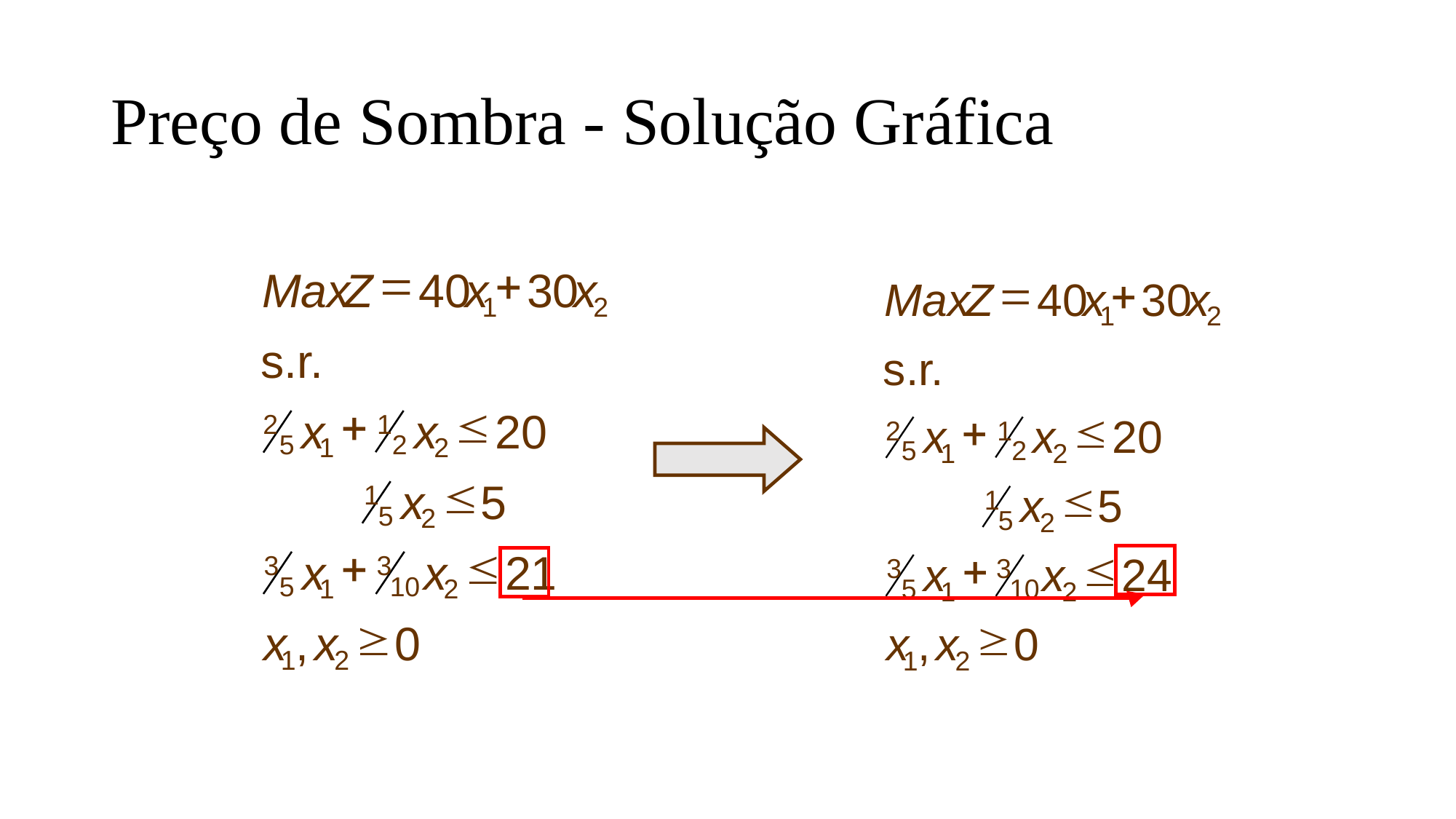

# Preço de Sombra - Solução Gráfica
=
+
Max
Z
40
x
30
x
=
+
Max
Z
40
x
30
x
1
2
1
2
s.r.
s.r.
+
≤
x
x
20
+
≤
2
1
x
x
20

2
1

5
2
1
2
5
2
1
2
≤
≤

x
5

x
5
1

1

5
2
5
2
+
≤
+
≤
x
x
21

x
x
24

3
3
3
3

5
10
1
2
5
10
1
2
≥
≥
x
,
x
0
x
,
x
0
1
2
1
2